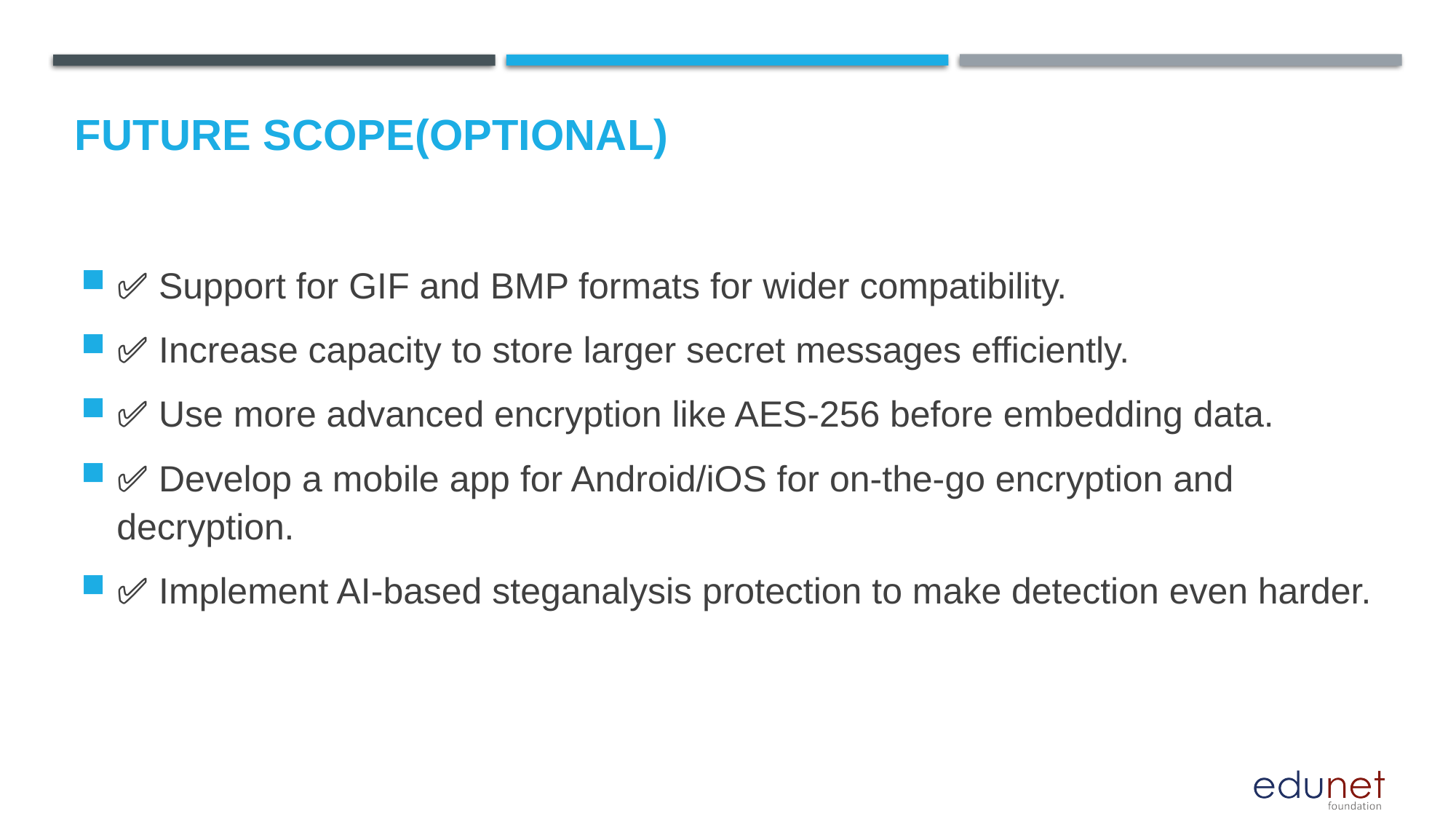

Future scope(optional)
✅ Support for GIF and BMP formats for wider compatibility.
✅ Increase capacity to store larger secret messages efficiently.
✅ Use more advanced encryption like AES-256 before embedding data.
✅ Develop a mobile app for Android/iOS for on-the-go encryption and decryption.
✅ Implement AI-based steganalysis protection to make detection even harder.